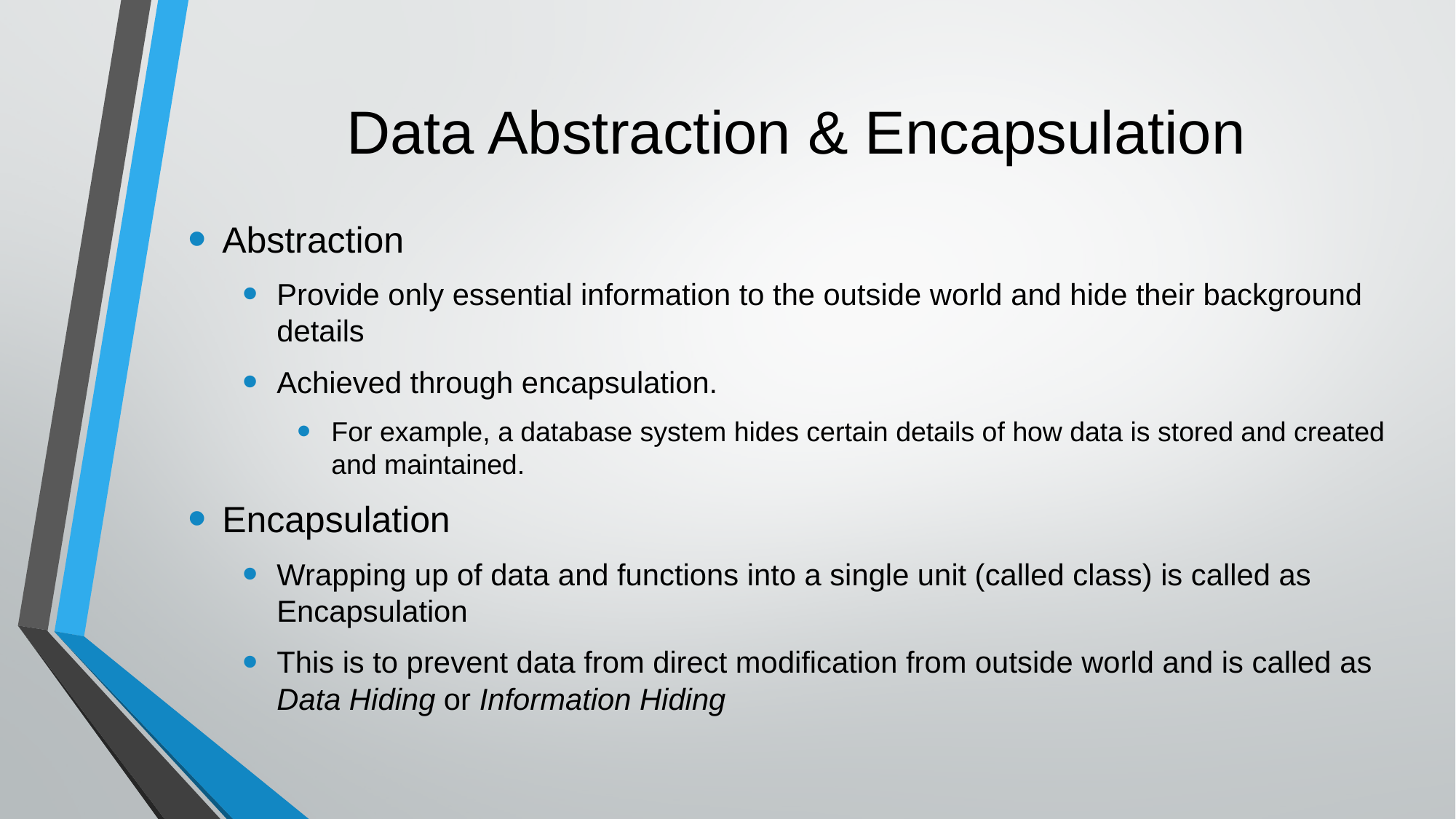

# Data Abstraction & Encapsulation
Abstraction
Provide only essential information to the outside world and hide their background details
Achieved through encapsulation.
For example, a database system hides certain details of how data is stored and created and maintained.
Encapsulation
Wrapping up of data and functions into a single unit (called class) is called as Encapsulation
This is to prevent data from direct modification from outside world and is called as Data Hiding or Information Hiding